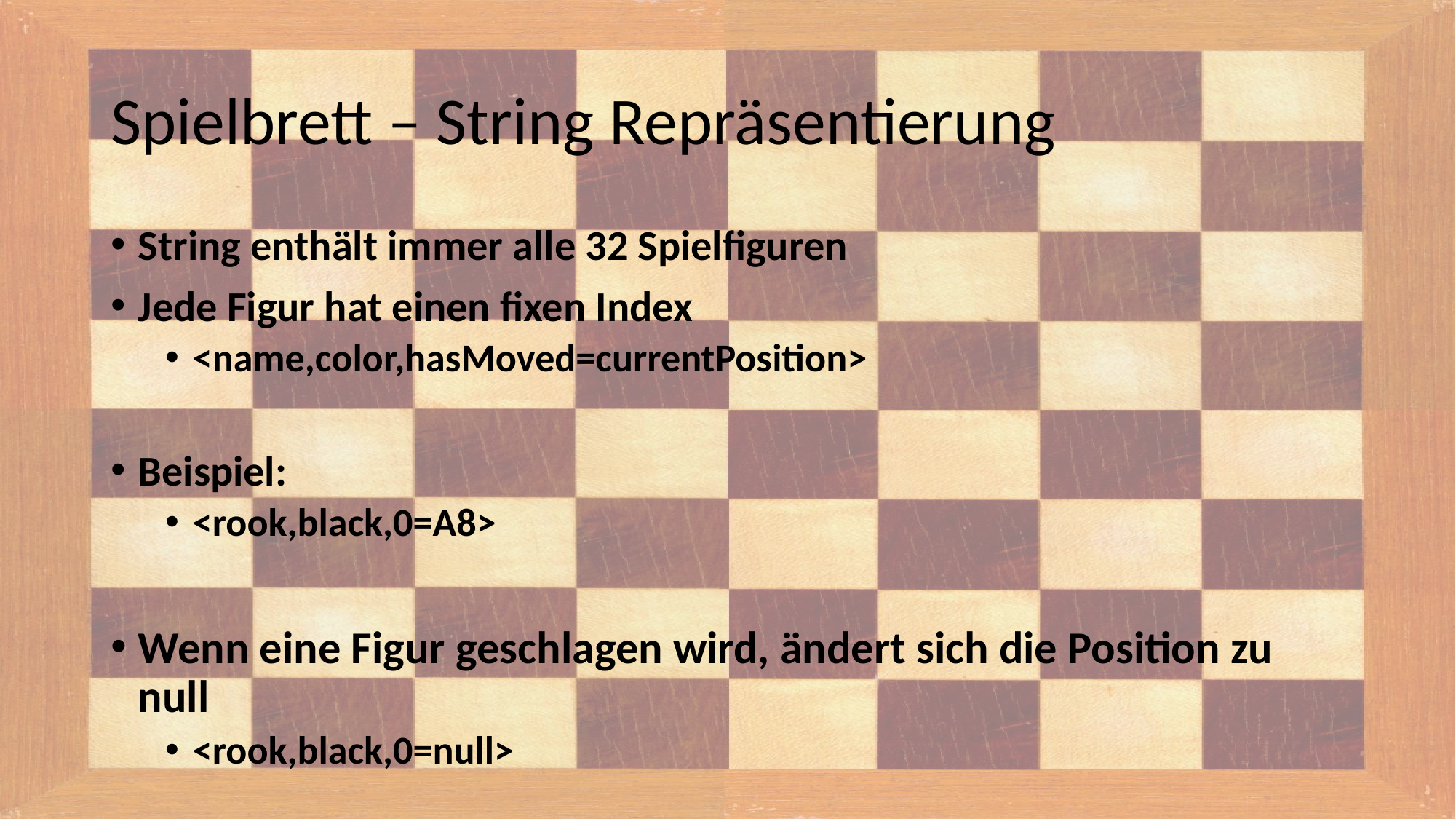

# Spielbrett – String Repräsentierung
String enthält immer alle 32 Spielfiguren
Jede Figur hat einen fixen Index
<name,color,hasMoved=currentPosition>

Beispiel:
<rook,black,0=A8>

Wenn eine Figur geschlagen wird, ändert sich die Position zu null
<rook,black,0=null>